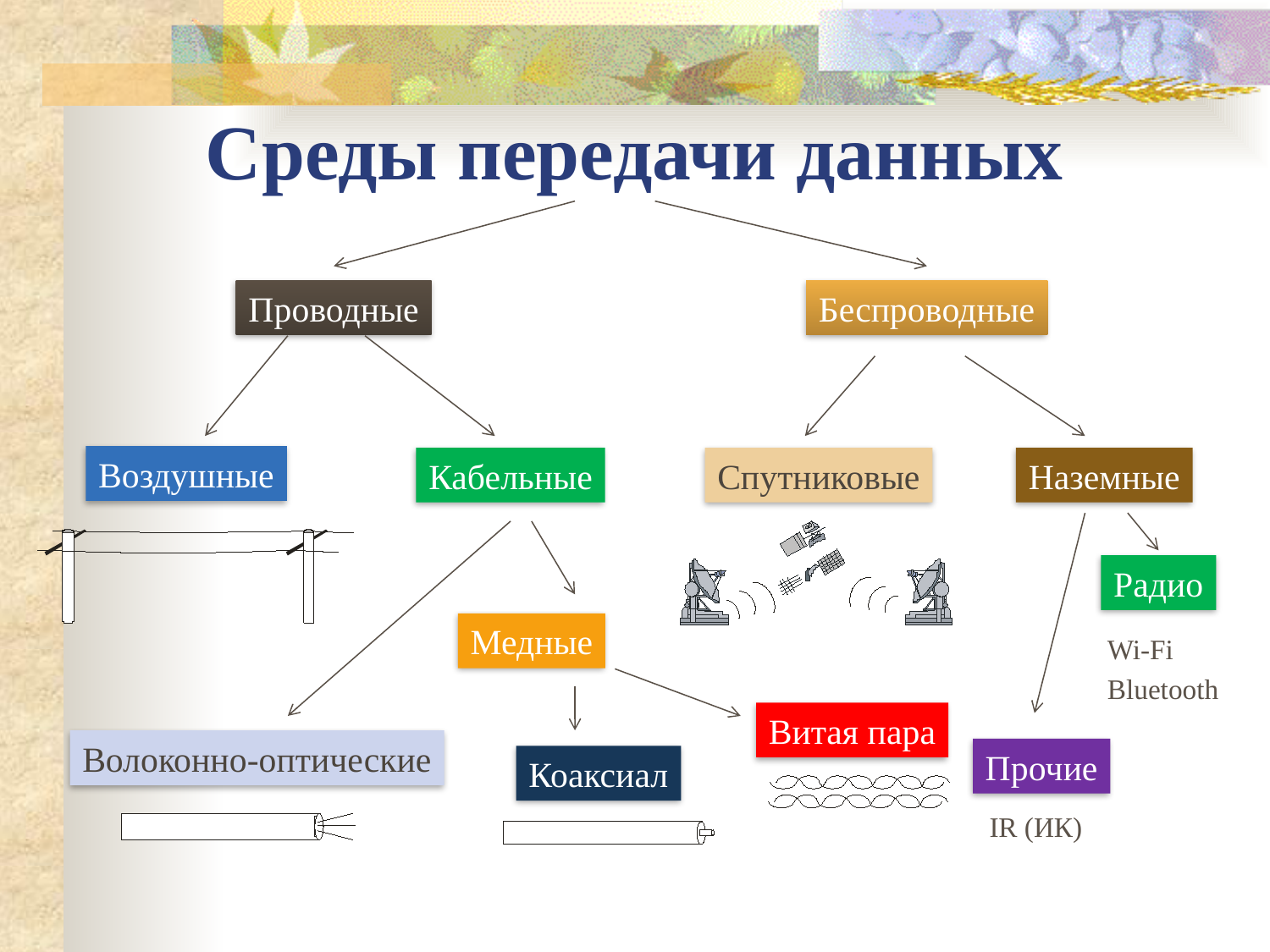

Среды передачи данных
Проводные
Беспроводные
Воздушные
Кабельные
Спутниковые
Наземные

Радио
Медные
Wi-Fi
Bluetooth
Витая пара
Волоконно-оптические
Прочие
Коаксиал

IR (ИК)